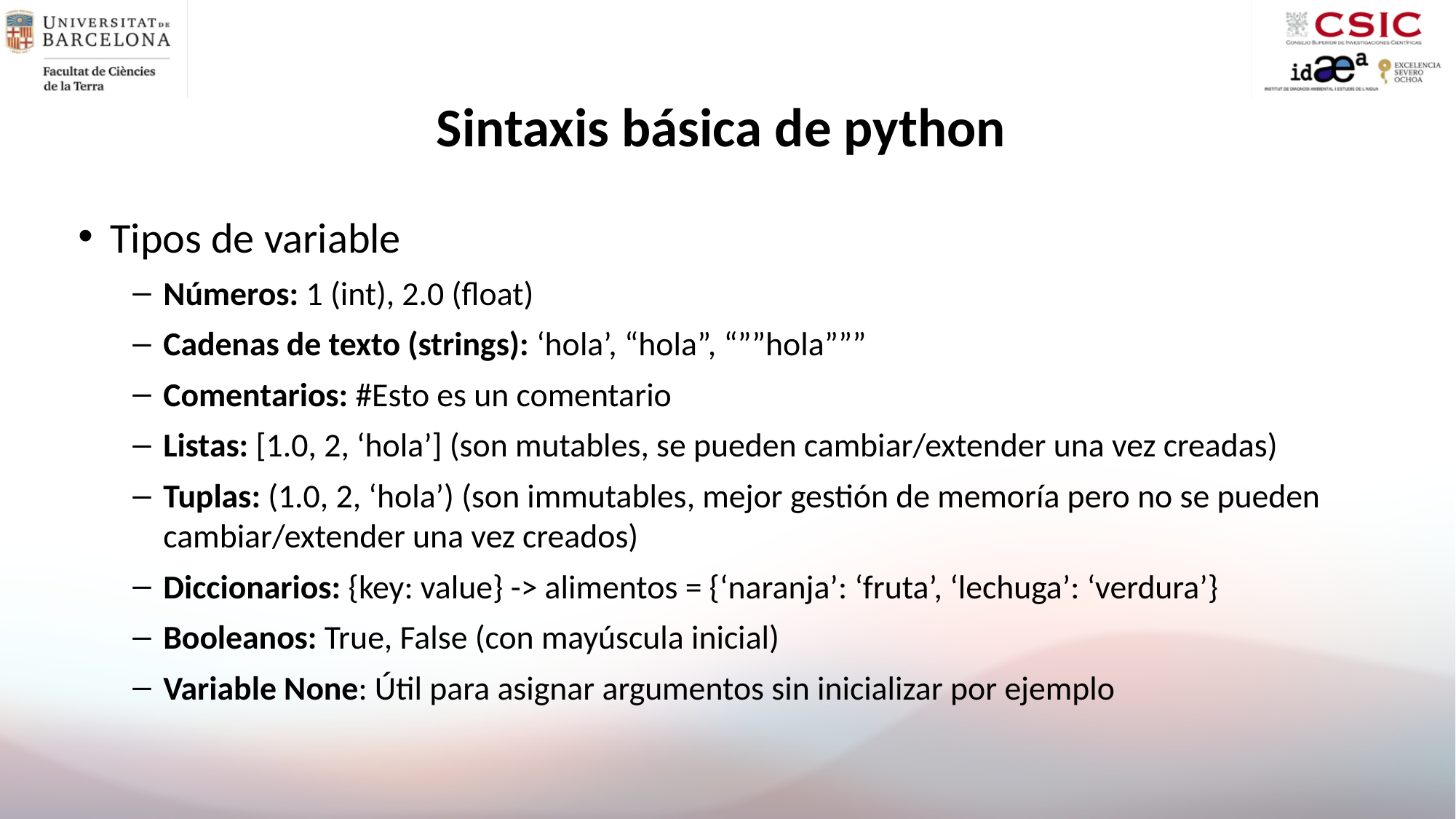

# Sintaxis básica de python
Tipos de variable
Números: 1 (int), 2.0 (float)
Cadenas de texto (strings): ‘hola’, “hola”, “””hola”””
Comentarios: #Esto es un comentario
Listas: [1.0, 2, ‘hola’] (son mutables, se pueden cambiar/extender una vez creadas)
Tuplas: (1.0, 2, ‘hola’) (son immutables, mejor gestión de memoría pero no se pueden cambiar/extender una vez creados)
Diccionarios: {key: value} -> alimentos = {‘naranja’: ‘fruta’, ‘lechuga’: ‘verdura’}
Booleanos: True, False (con mayúscula inicial)
Variable None: Útil para asignar argumentos sin inicializar por ejemplo